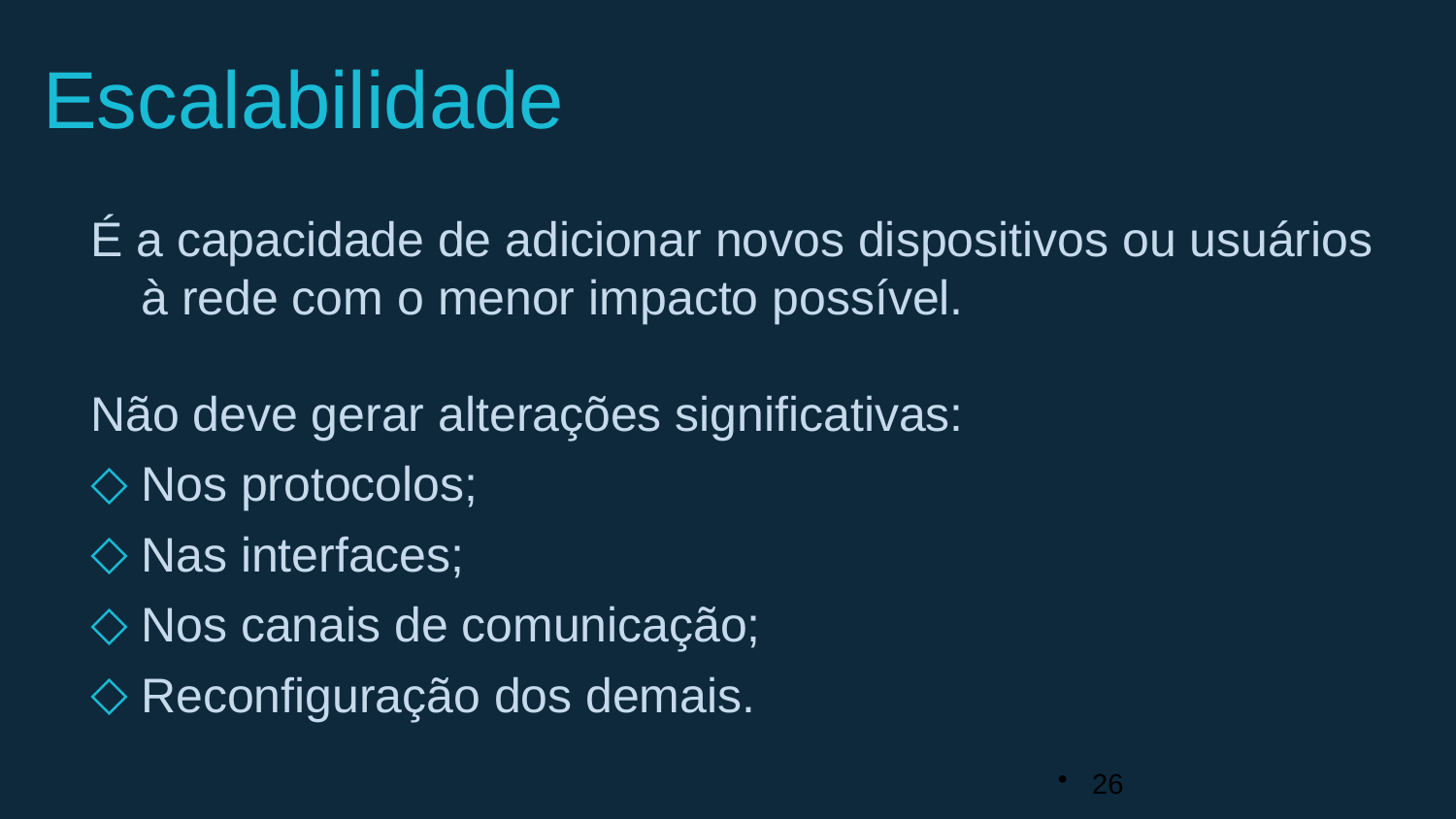

# Escalabilidade
É a capacidade de adicionar novos dispositivos ou usuários à rede com o menor impacto possível.

Não deve gerar alterações significativas:
Nos protocolos;
Nas interfaces;
Nos canais de comunicação;
Reconfiguração dos demais.

26